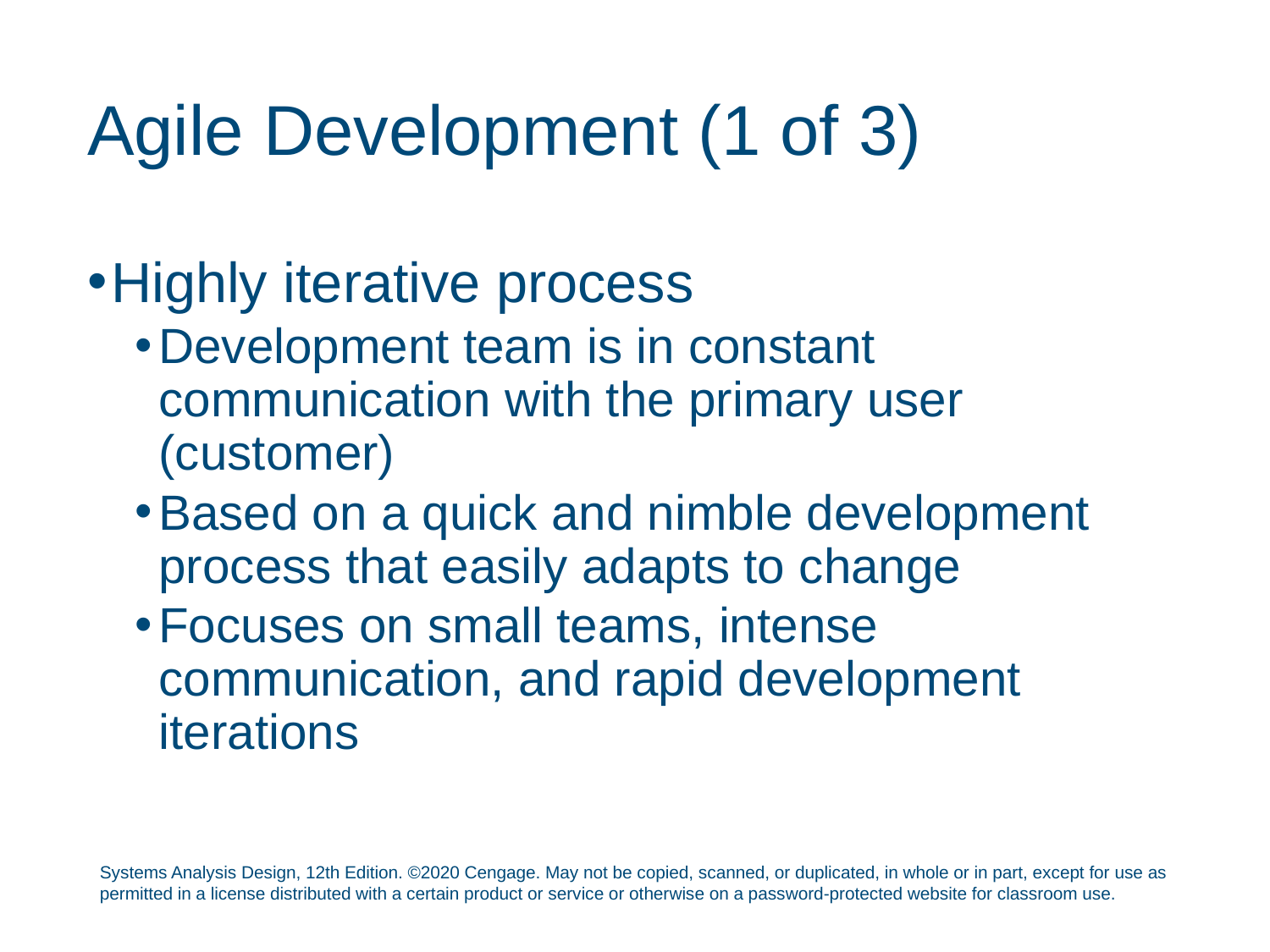

# Agile Development (1 of 3)
Highly iterative process
Development team is in constant communication with the primary user (customer)
Based on a quick and nimble development process that easily adapts to change
Focuses on small teams, intense communication, and rapid development iterations

Systems Analysis Design, 12th Edition. ©2020 Cengage. May not be copied, scanned, or duplicated, in whole or in part, except for use as permitted in a license distributed with a certain product or service or otherwise on a password-protected website for classroom use.